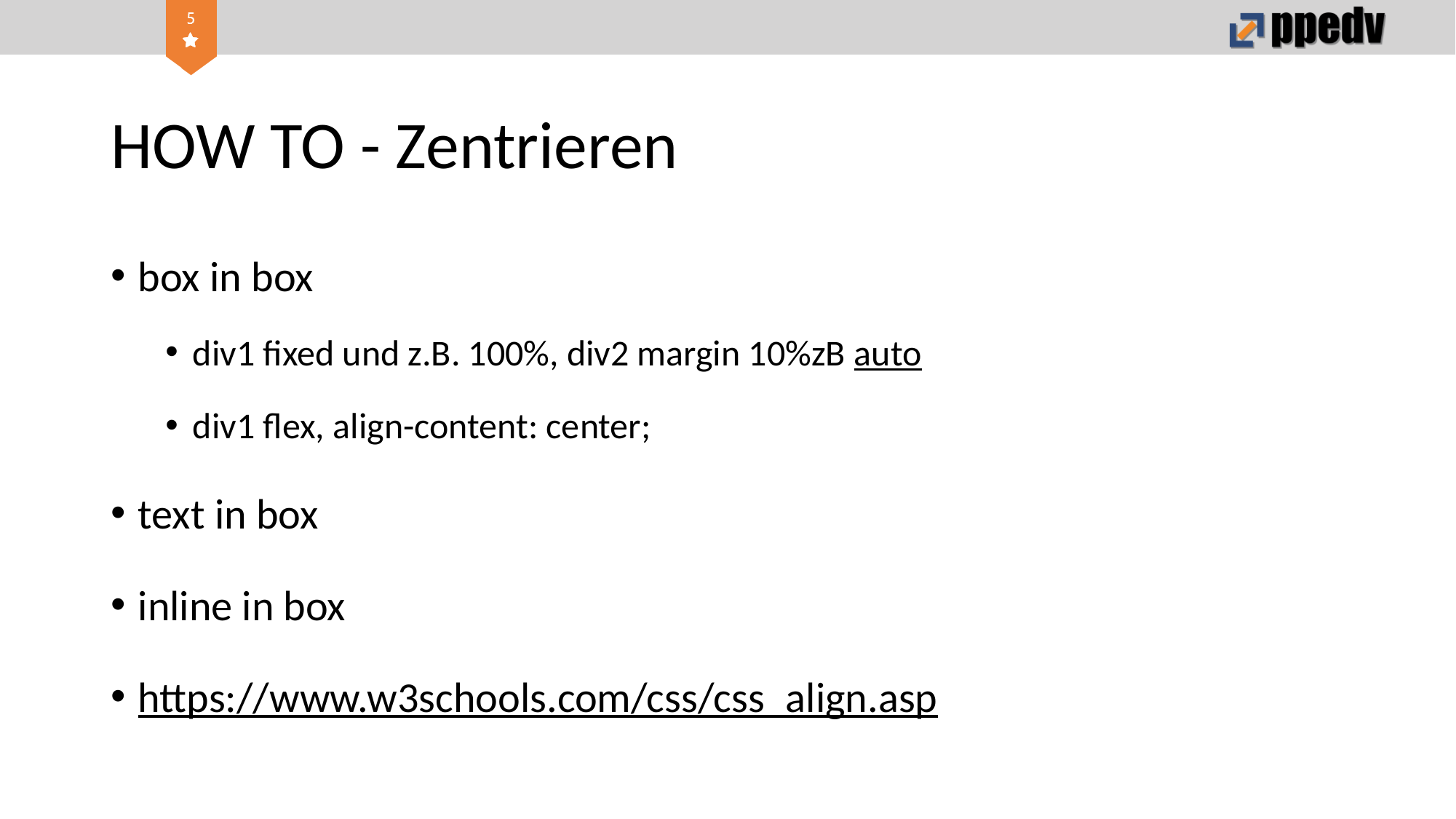

# HOW TO - Zentrieren
box in box
div1 fixed und z.B. 100%, div2 margin 10%zB auto
div1 flex, align-content: center;
text in box
inline in box
https://www.w3schools.com/css/css_align.asp